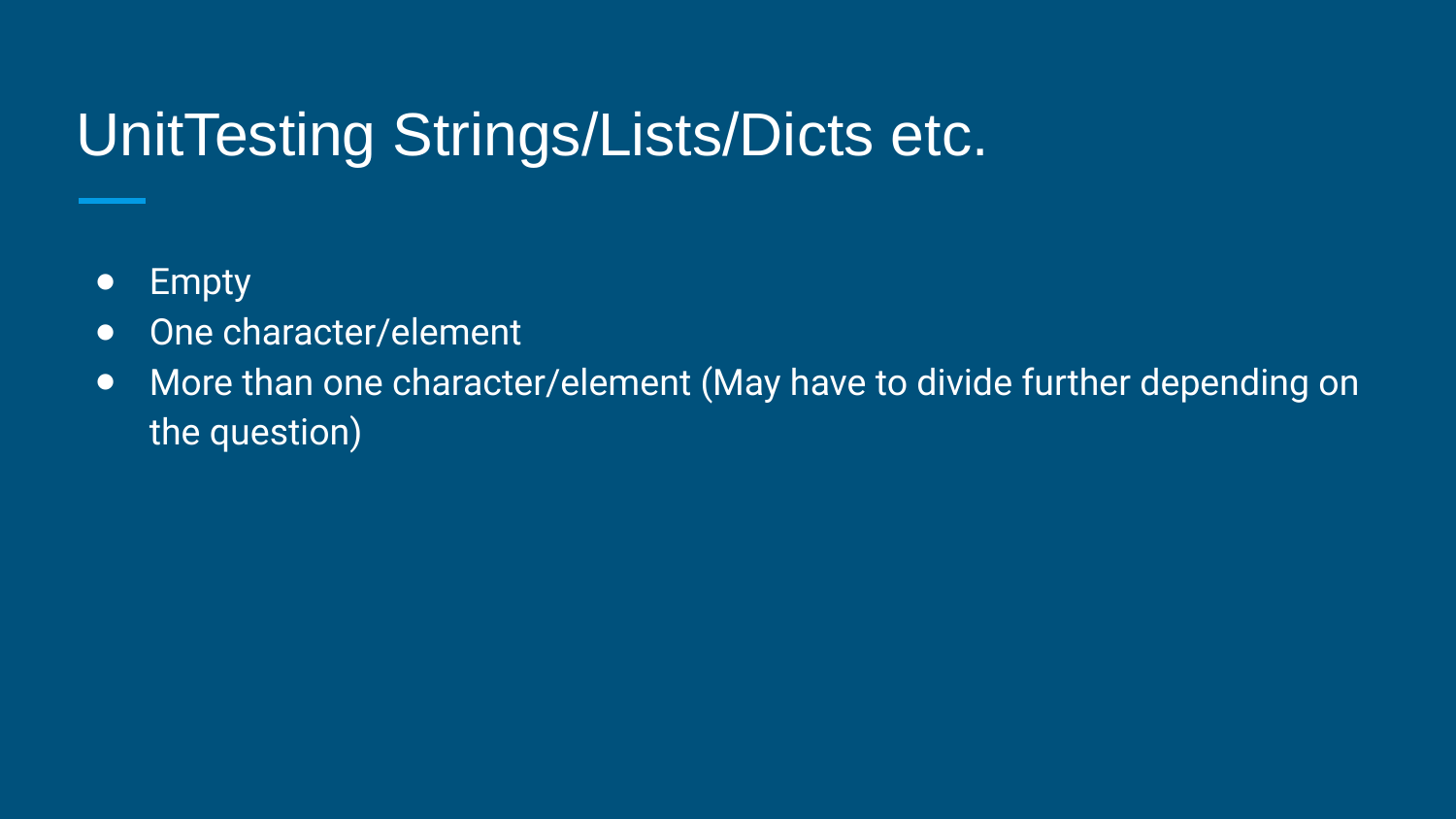

# UnitTesting Strings/Lists/Dicts etc.
Empty
One character/element
More than one character/element (May have to divide further depending on the question)